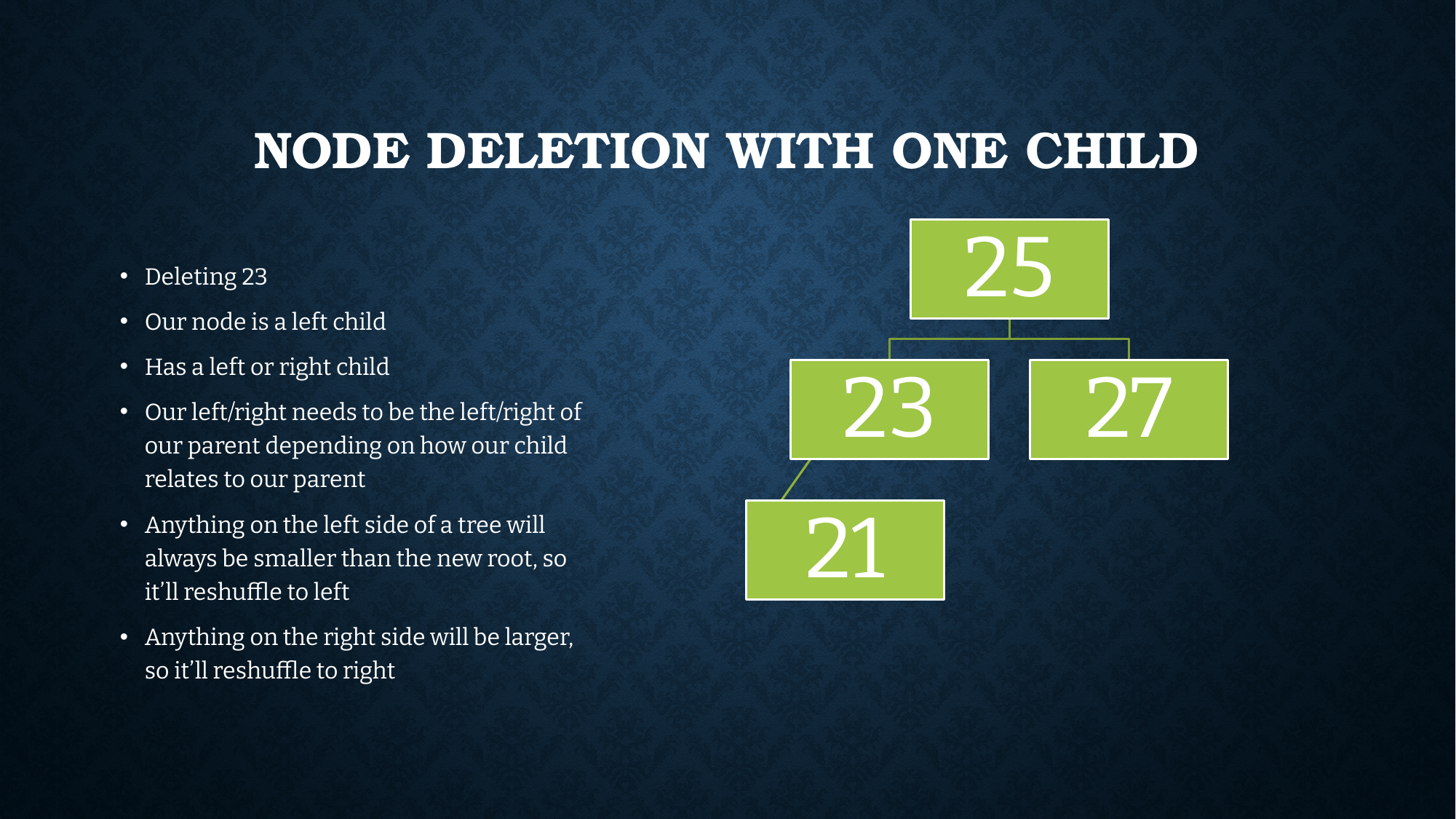

# Node deletion with one child
25
23
21
27
Deleting 23
Our node is a left child
Has a left or right child
Our left/right needs to be the left/right of our parent depending on how our child relates to our parent
Anything on the left side of a tree will always be smaller than the new root, so it’ll reshuffle to left
Anything on the right side will be larger, so it’ll reshuffle to right